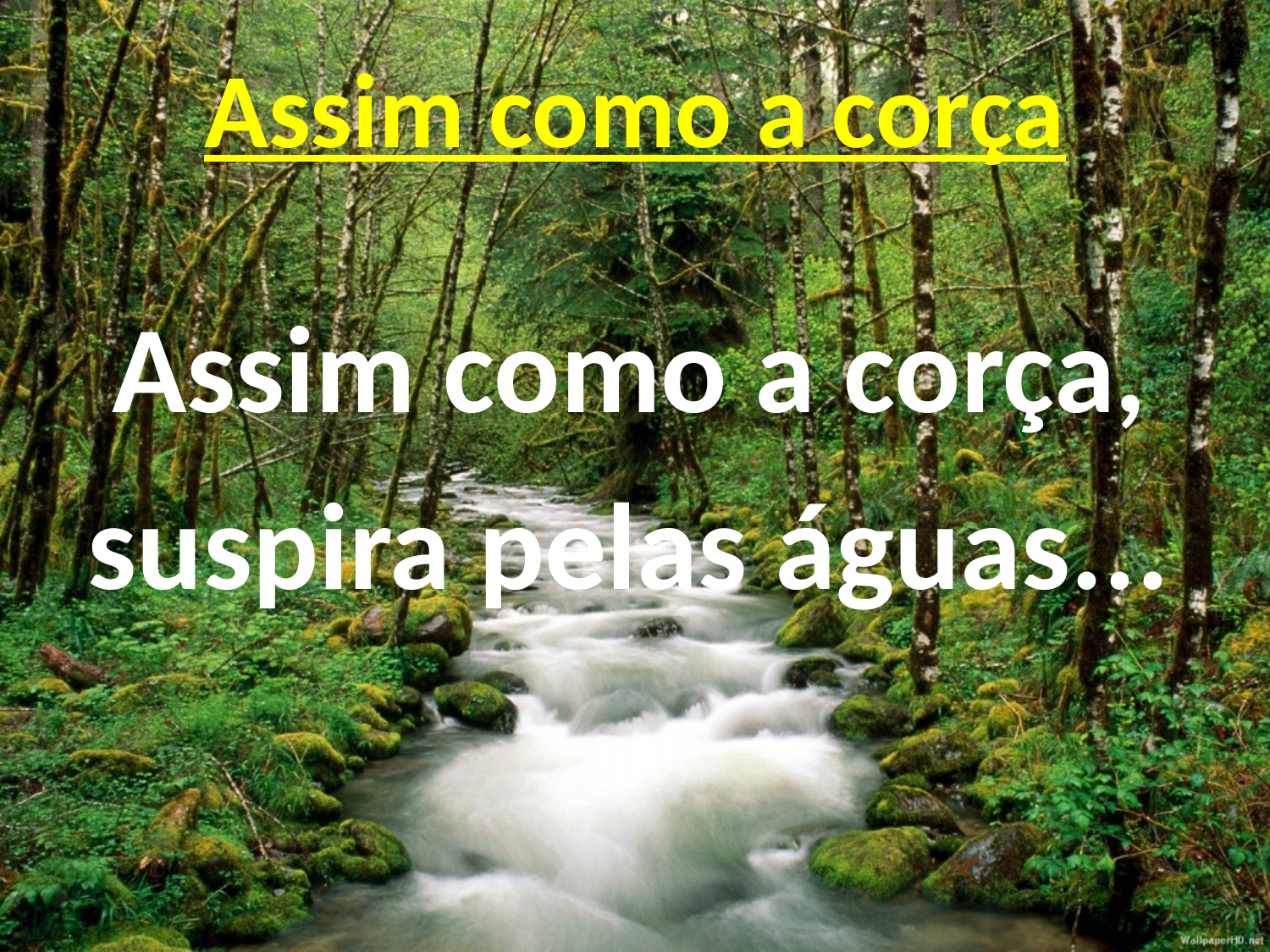

# Assim como a corça
Assim como a corça, suspira pelas águas...